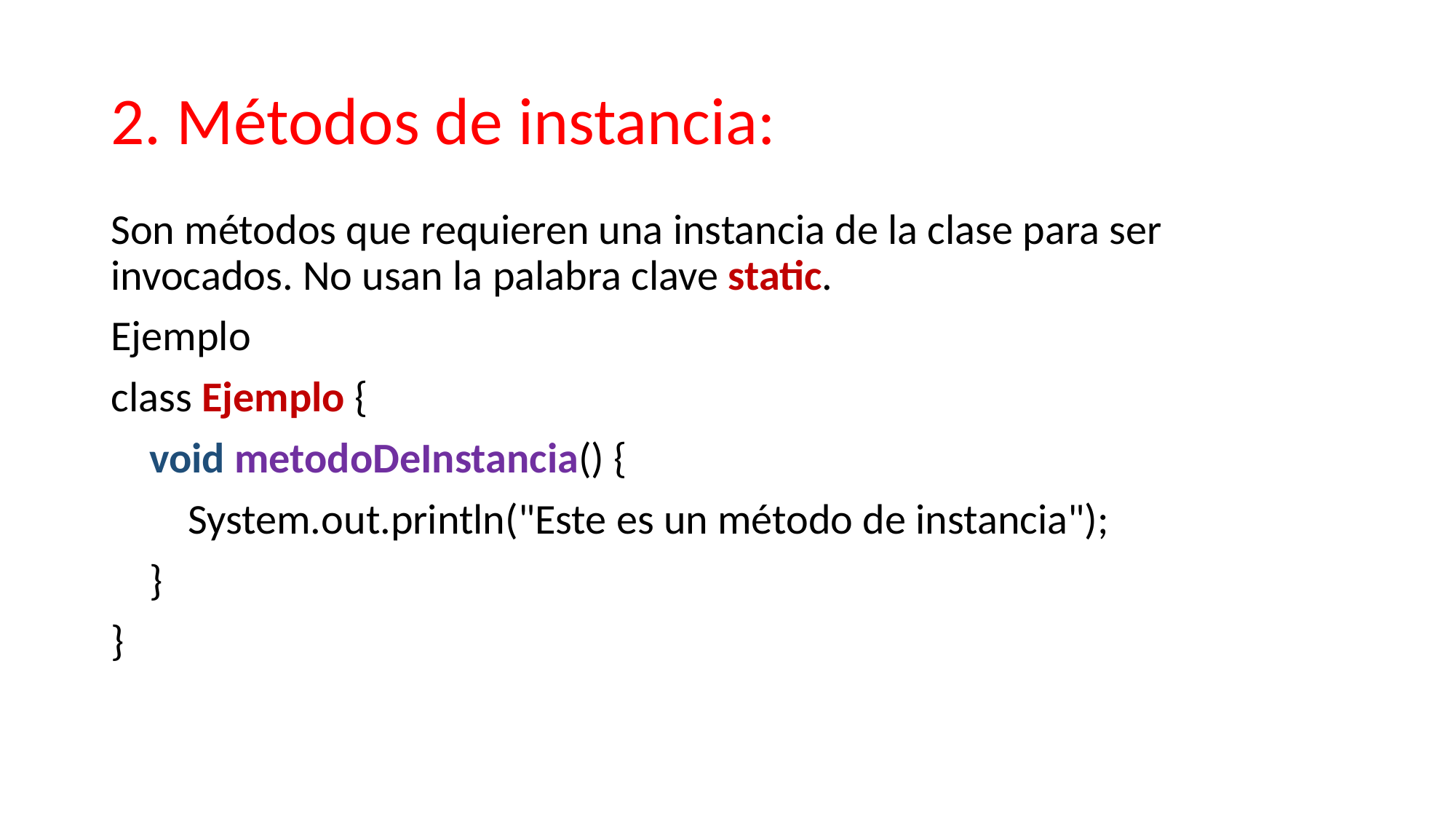

class Ejemplo { void metodoDeInstancia() { System.out.println("Este es un método de instancia"); } }

# 2. Métodos de instancia:
Son métodos que requieren una instancia de la clase para ser invocados. No usan la palabra clave static.
Ejemplo
class Ejemplo {
    void metodoDeInstancia() {
        System.out.println("Este es un método de instancia");
    }
}